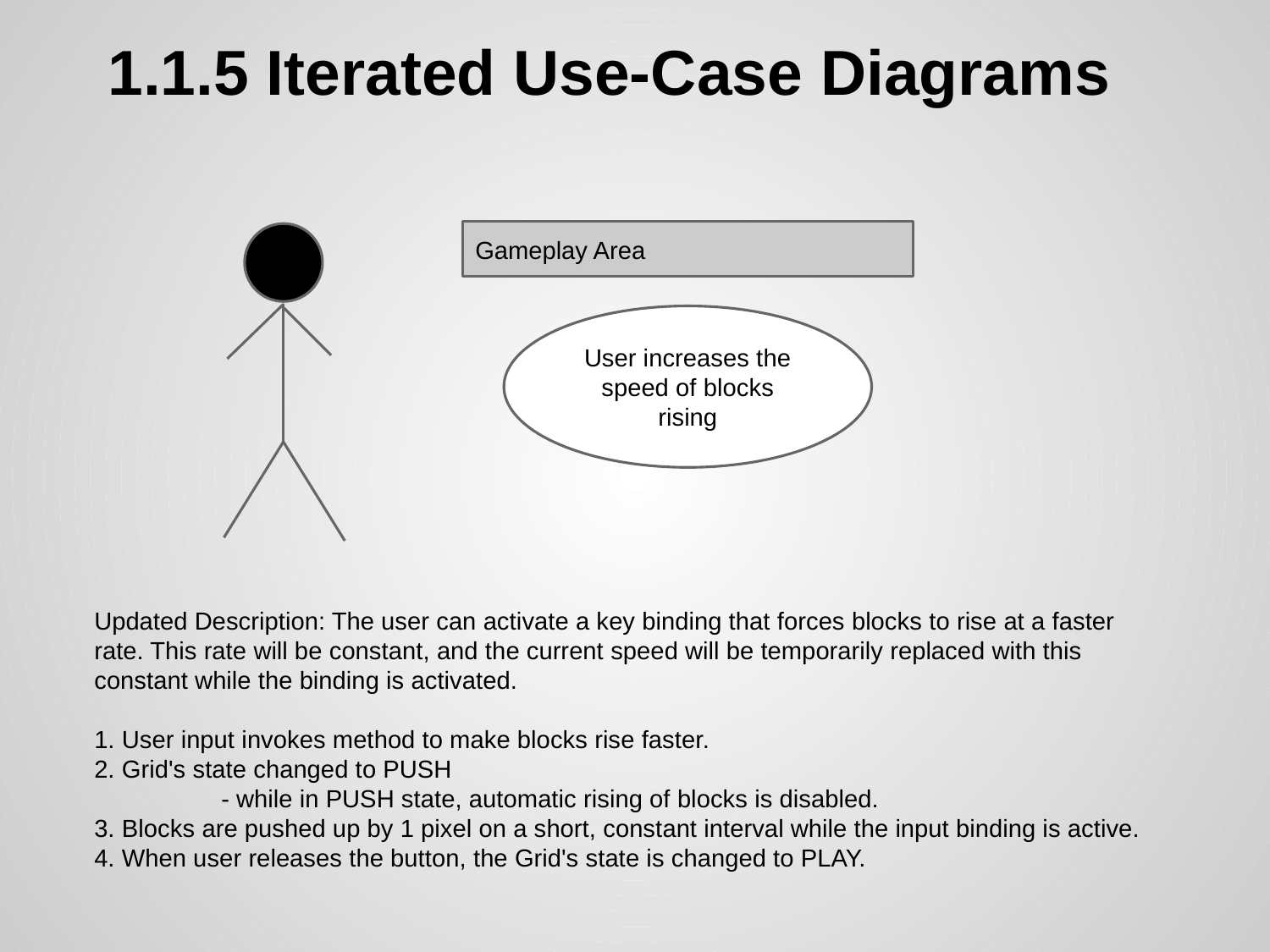

# 1.1.5 Iterated Use-Case Diagrams

Gameplay Area

User increases the speed of blocks rising
Updated Description: The user can activate a key binding that forces blocks to rise at a faster rate. This rate will be constant, and the current speed will be temporarily replaced with this constant while the binding is activated.

1. User input invokes method to make blocks rise faster.
2. Grid's state changed to PUSH
	- while in PUSH state, automatic rising of blocks is disabled.
3. Blocks are pushed up by 1 pixel on a short, constant interval while the input binding is active.
4. When user releases the button, the Grid's state is changed to PLAY.